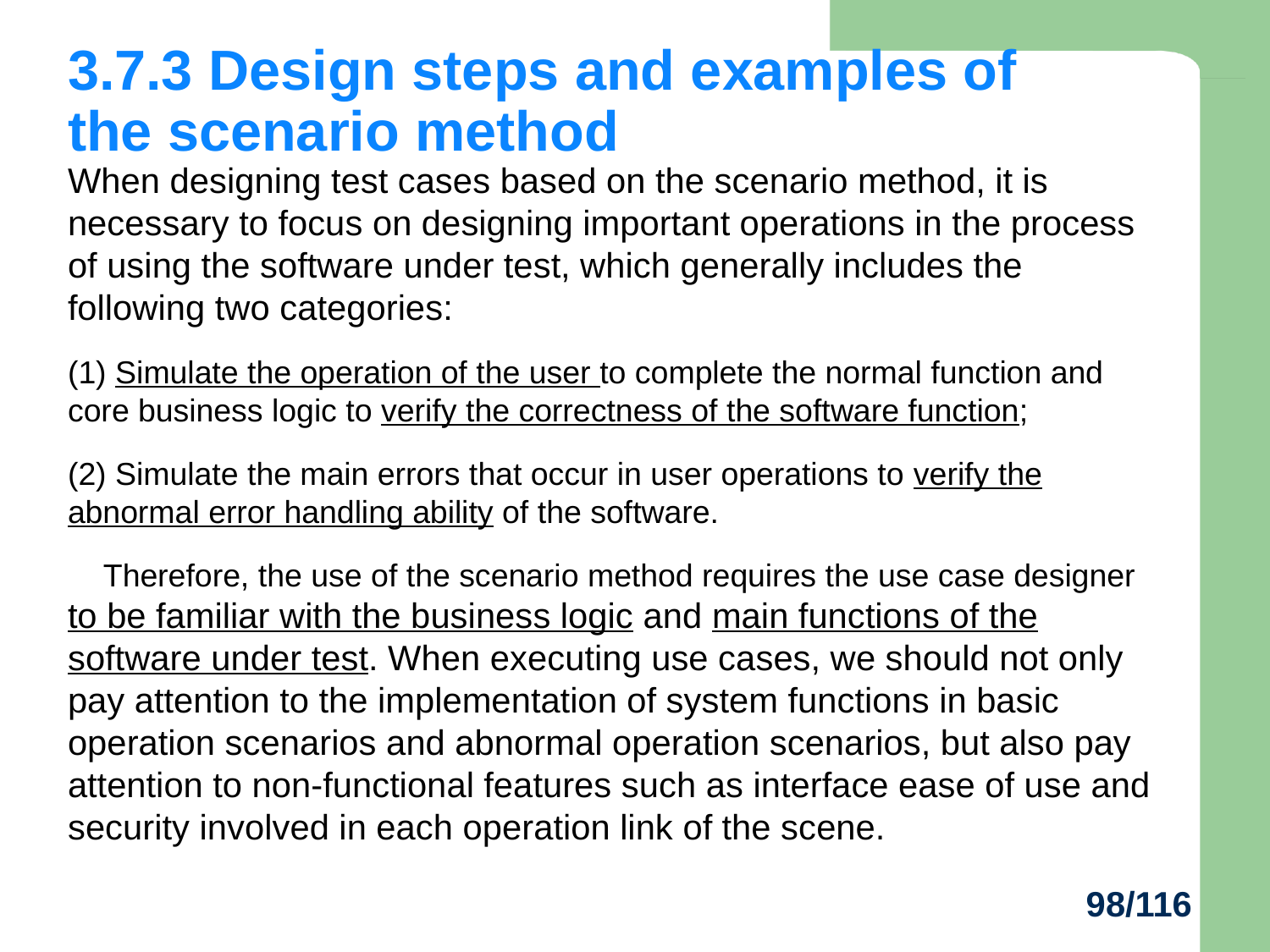

# 3.7.3 Design steps and examples of the scenario method
When designing test cases based on the scenario method, it is necessary to focus on designing important operations in the process of using the software under test, which generally includes the following two categories:
(1) Simulate the operation of the user to complete the normal function and core business logic to verify the correctness of the software function;
(2) Simulate the main errors that occur in user operations to verify the abnormal error handling ability of the software.
    Therefore, the use of the scenario method requires the use case designer to be familiar with the business logic and main functions of the software under test. When executing use cases, we should not only pay attention to the implementation of system functions in basic operation scenarios and abnormal operation scenarios, but also pay attention to non-functional features such as interface ease of use and security involved in each operation link of the scene.

98/116